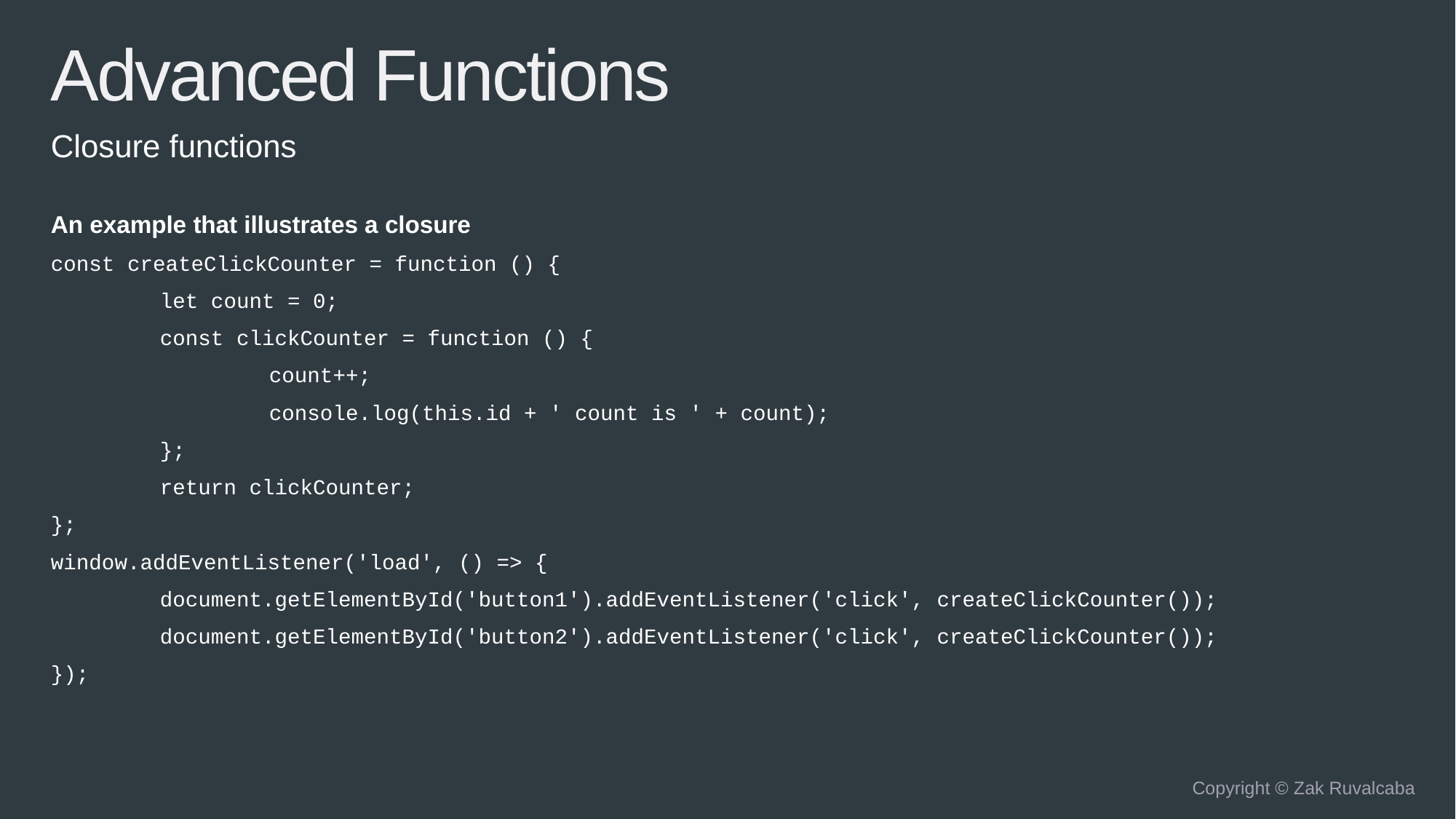

# Advanced Functions
Closure functions
An example that illustrates a closure
const createClickCounter = function () {
	let count = 0;
	const clickCounter = function () {
		count++;
		console.log(this.id + ' count is ' + count);
	};
	return clickCounter;
};
window.addEventListener('load', () => {
	document.getElementById('button1').addEventListener('click', createClickCounter());
	document.getElementById('button2').addEventListener('click', createClickCounter());
});